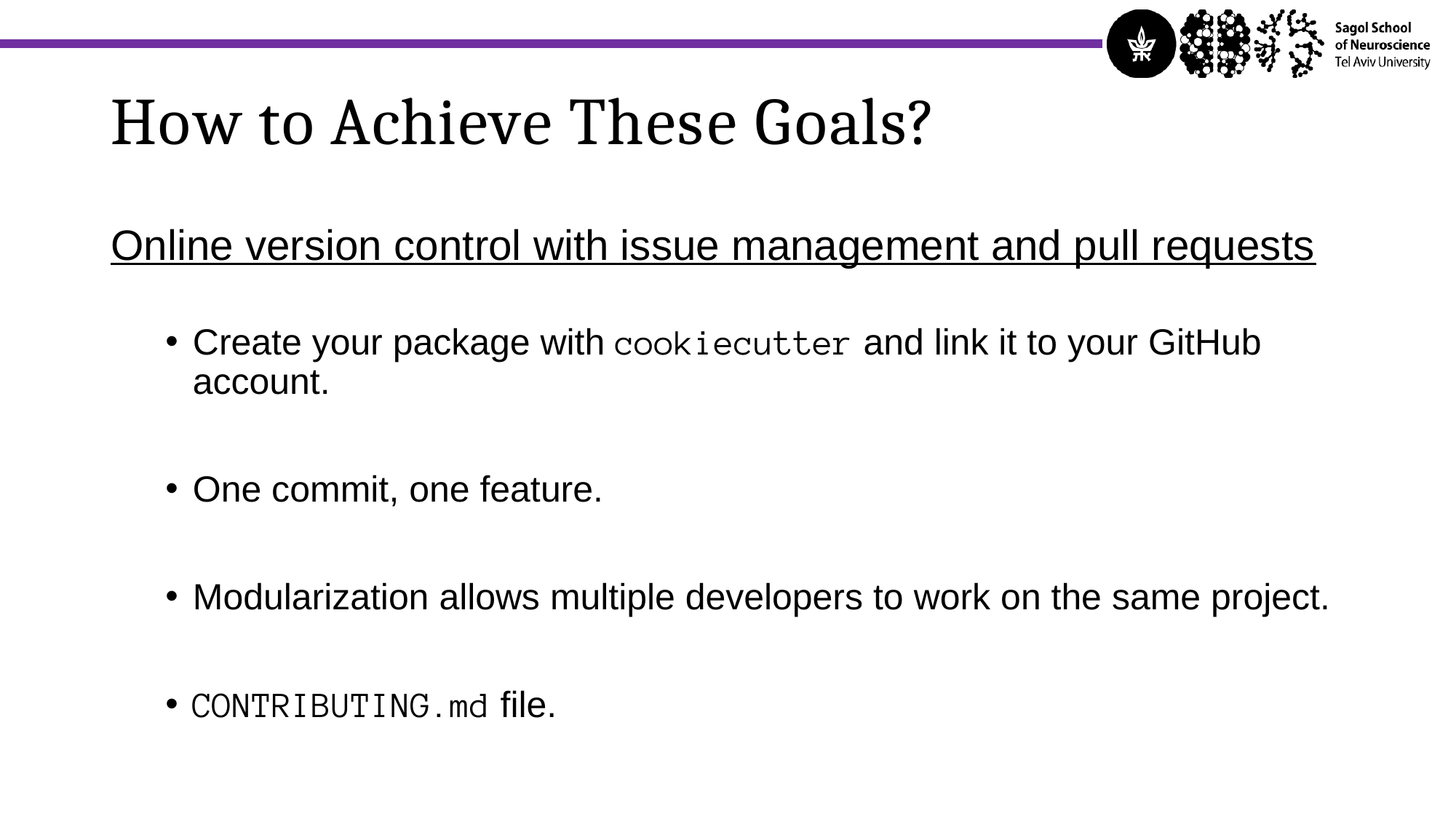

# How to Achieve These Goals?
Online version control with issue management and pull requests

Create your package with cookiecutter and link it to your GitHub account.

One commit, one feature.

Modularization allows multiple developers to work on the same project.

CONTRIBUTING.md file.